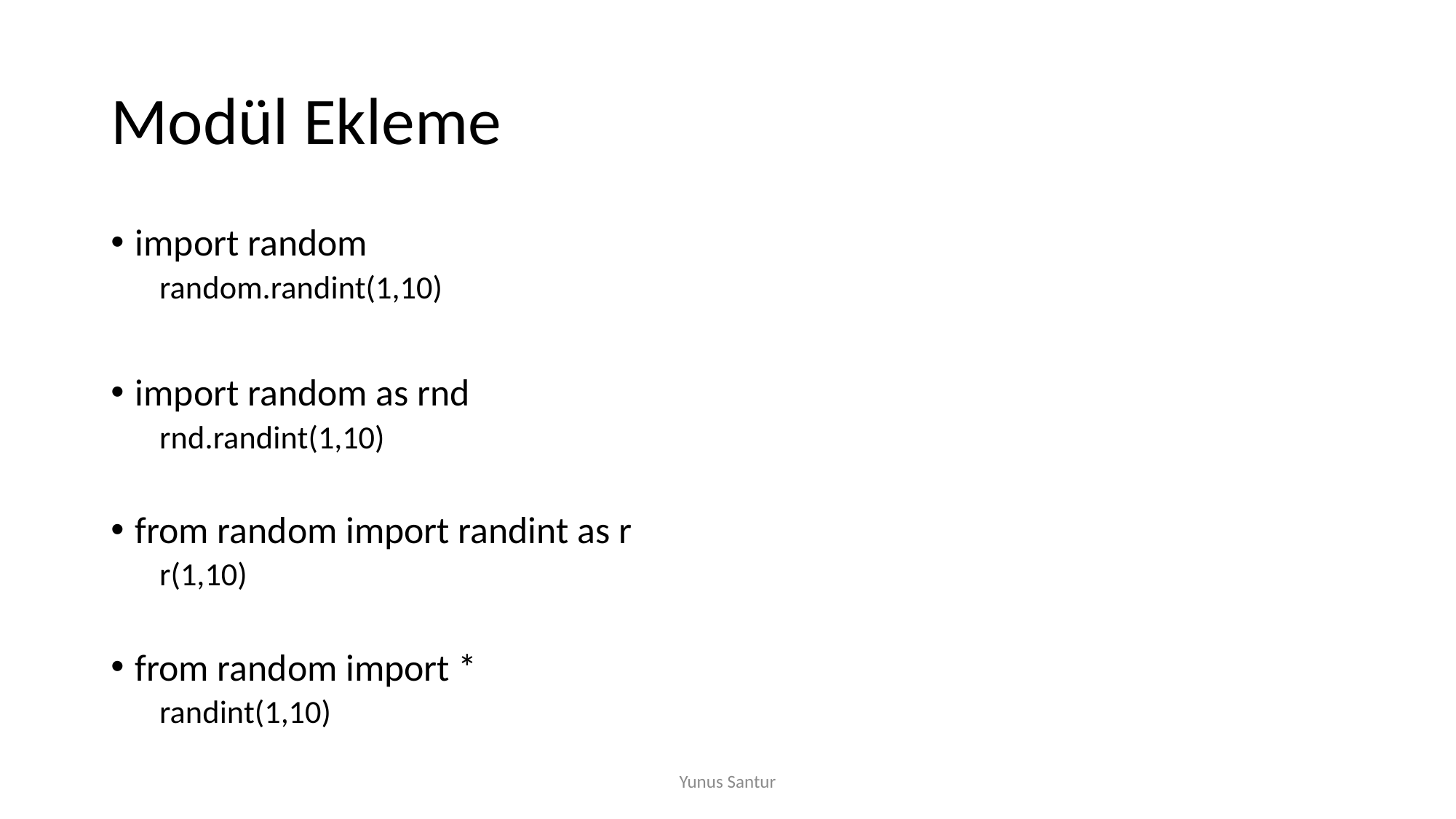

# Modül Ekleme
import random
random.randint(1,10)

import random as rnd
rnd.randint(1,10)

from random import randint as r
r(1,10)

from random import *
randint(1,10)
Yunus Santur